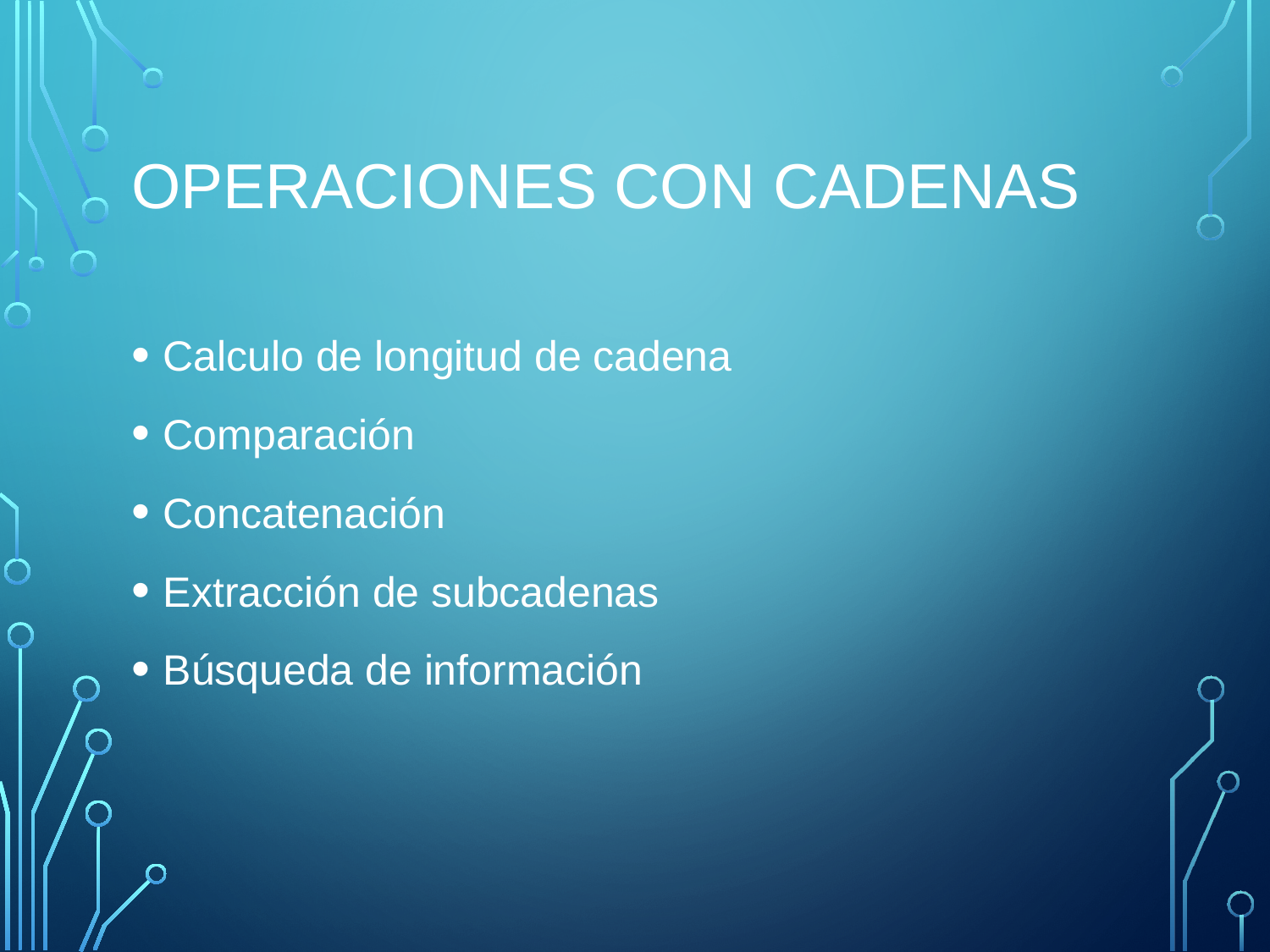

# Operaciones con cadenas
Calculo de longitud de cadena
Comparación
Concatenación
Extracción de subcadenas
Búsqueda de información